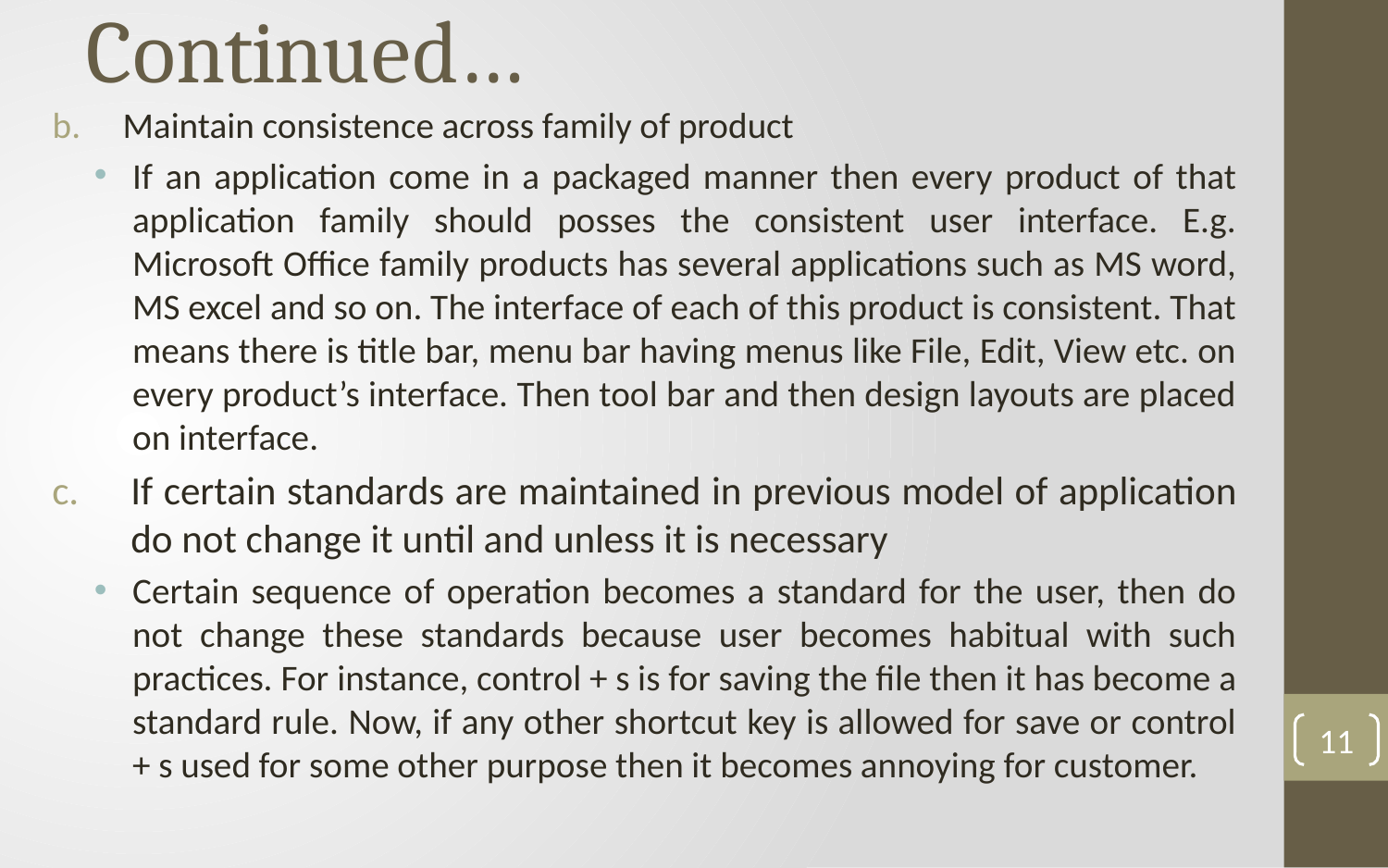

# Continued…
Maintain consistence across family of product
If an application come in a packaged manner then every product of that application family should posses the consistent user interface. E.g. Microsoft Office family products has several applications such as MS word, MS excel and so on. The interface of each of this product is consistent. That means there is title bar, menu bar having menus like File, Edit, View etc. on every product’s interface. Then tool bar and then design layouts are placed on interface.
If certain standards are maintained in previous model of application do not change it until and unless it is necessary
Certain sequence of operation becomes a standard for the user, then do not change these standards because user becomes habitual with such practices. For instance, control + s is for saving the file then it has become a standard rule. Now, if any other shortcut key is allowed for save or control + s used for some other purpose then it becomes annoying for customer.
11